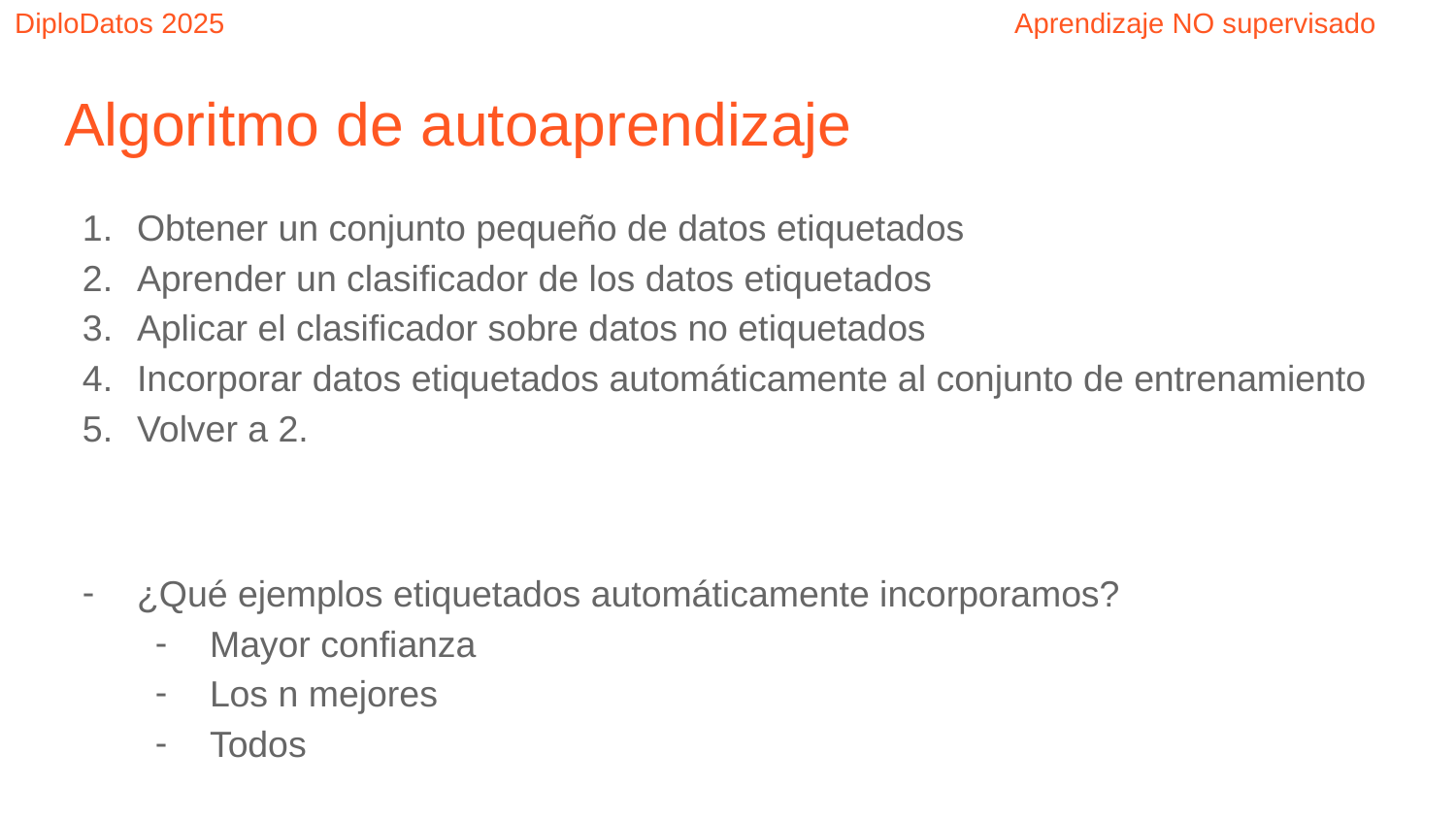

Algoritmo de autoaprendizaje
Obtener un conjunto pequeño de datos etiquetados
Aprender un clasificador de los datos etiquetados
Aplicar el clasificador sobre datos no etiquetados
Incorporar datos etiquetados automáticamente al conjunto de entrenamiento
Volver a 2.

¿Qué ejemplos etiquetados automáticamente incorporamos?
Mayor confianza
Los n mejores
Todos